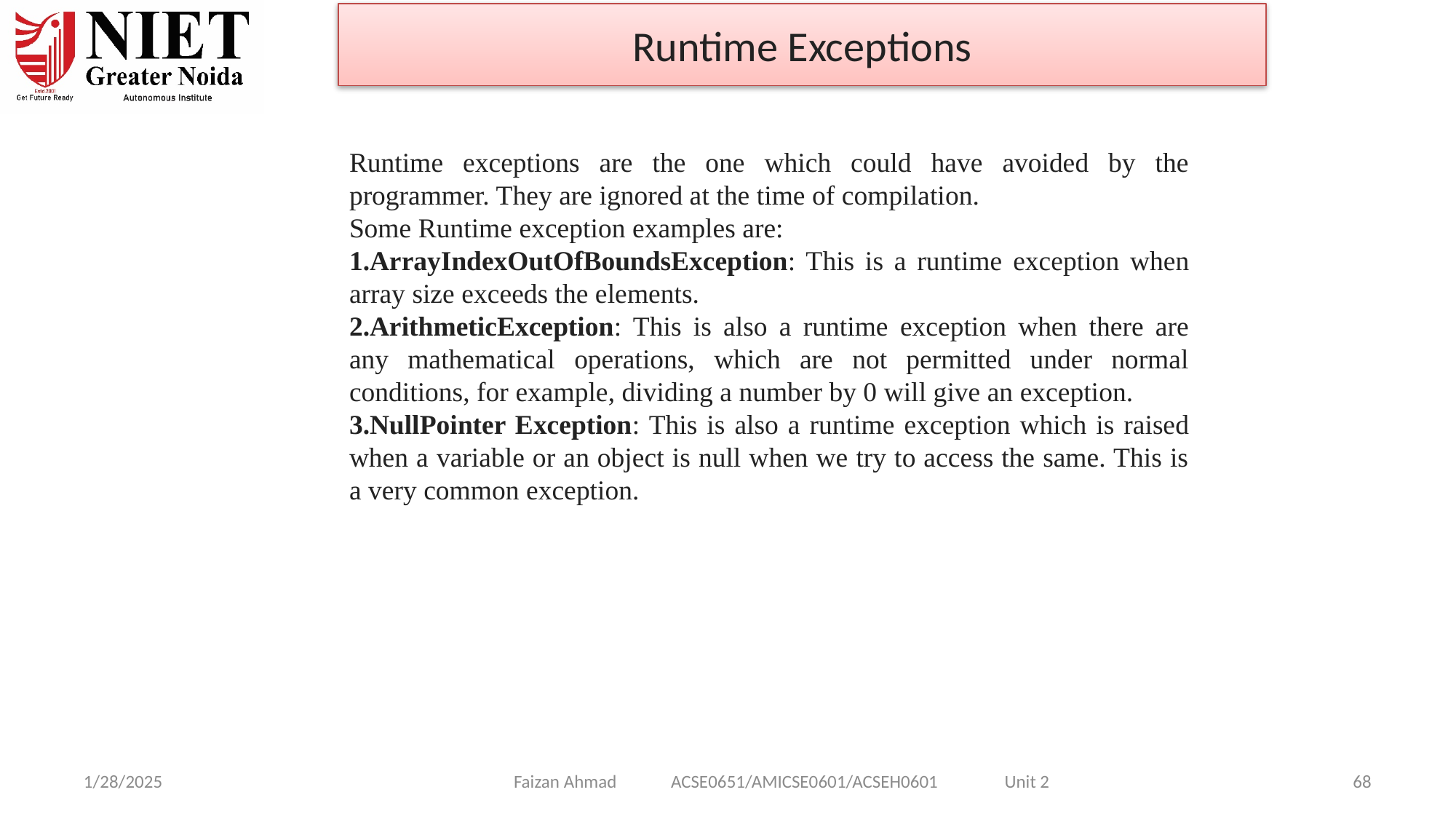

Runtime Exceptions
Runtime exceptions are the one which could have avoided by the programmer. They are ignored at the time of compilation.
Some Runtime exception examples are:
ArrayIndexOutOfBoundsException: This is a runtime exception when array size exceeds the elements.
ArithmeticException: This is also a runtime exception when there are any mathematical operations, which are not permitted under normal conditions, for example, dividing a number by 0 will give an exception.
NullPointer Exception: This is also a runtime exception which is raised when a variable or an object is null when we try to access the same. This is a very common exception.
Faizan Ahmad             ACSE0651/AMICSE0601/ACSEH0601                Unit 2
1/28/2025
68